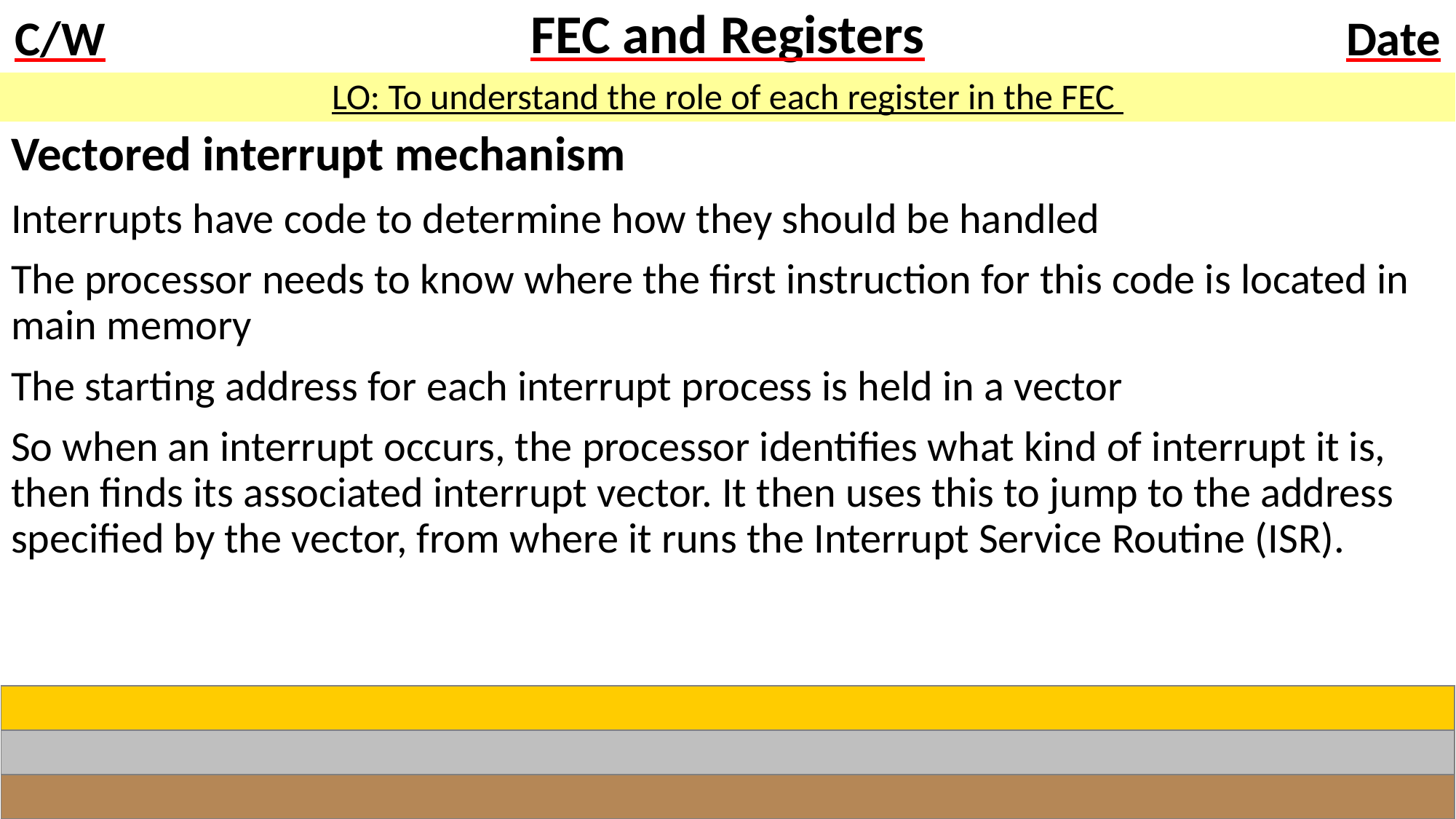

# FEC and Registers
LO: To understand the role of each register in the FEC
Vectored interrupt mechanism
Interrupts have code to determine how they should be handled
The processor needs to know where the first instruction for this code is located in main memory
The starting address for each interrupt process is held in a vector
So when an interrupt occurs, the processor identifies what kind of interrupt it is, then finds its associated interrupt vector. It then uses this to jump to the address specified by the vector, from where it runs the Interrupt Service Routine (ISR).